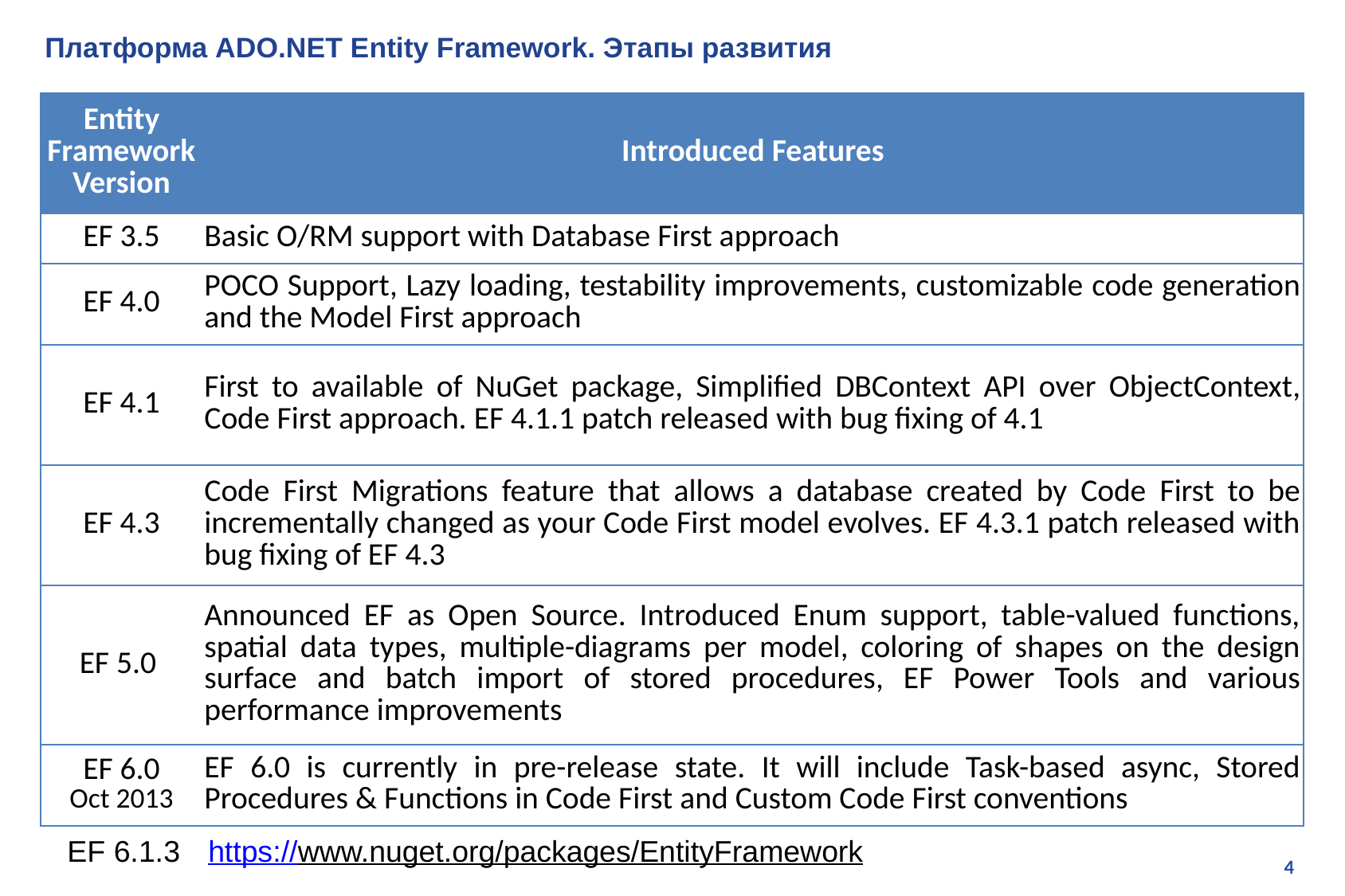

# Платформа ADO.NET Entity Framework. Этапы развития
| Entity Framework Version | Introduced Features |
| --- | --- |
| EF 3.5 | Basic O/RM support with Database First approach |
| EF 4.0 | POCO Support, Lazy loading, testability improvements, customizable code generation and the Model First approach |
| EF 4.1 | First to available of NuGet package, Simplified DBContext API over ObjectContext, Code First approach. EF 4.1.1 patch released with bug fixing of 4.1 |
| EF 4.3 | Code First Migrations feature that allows a database created by Code First to be incrementally changed as your Code First model evolves. EF 4.3.1 patch released with bug fixing of EF 4.3 |
| EF 5.0 | Announced EF as Open Source. Introduced Enum support, table-valued functions, spatial data types, multiple-diagrams per model, coloring of shapes on the design surface and batch import of stored procedures, EF Power Tools and various performance improvements |
| EF 6.0 Oct 2013 | EF 6.0 is currently in pre-release state. It will include Task-based async, Stored Procedures & Functions in Code First and Custom Code First conventions |
https://www.nuget.org/packages/EntityFramework
EF 6.1.3